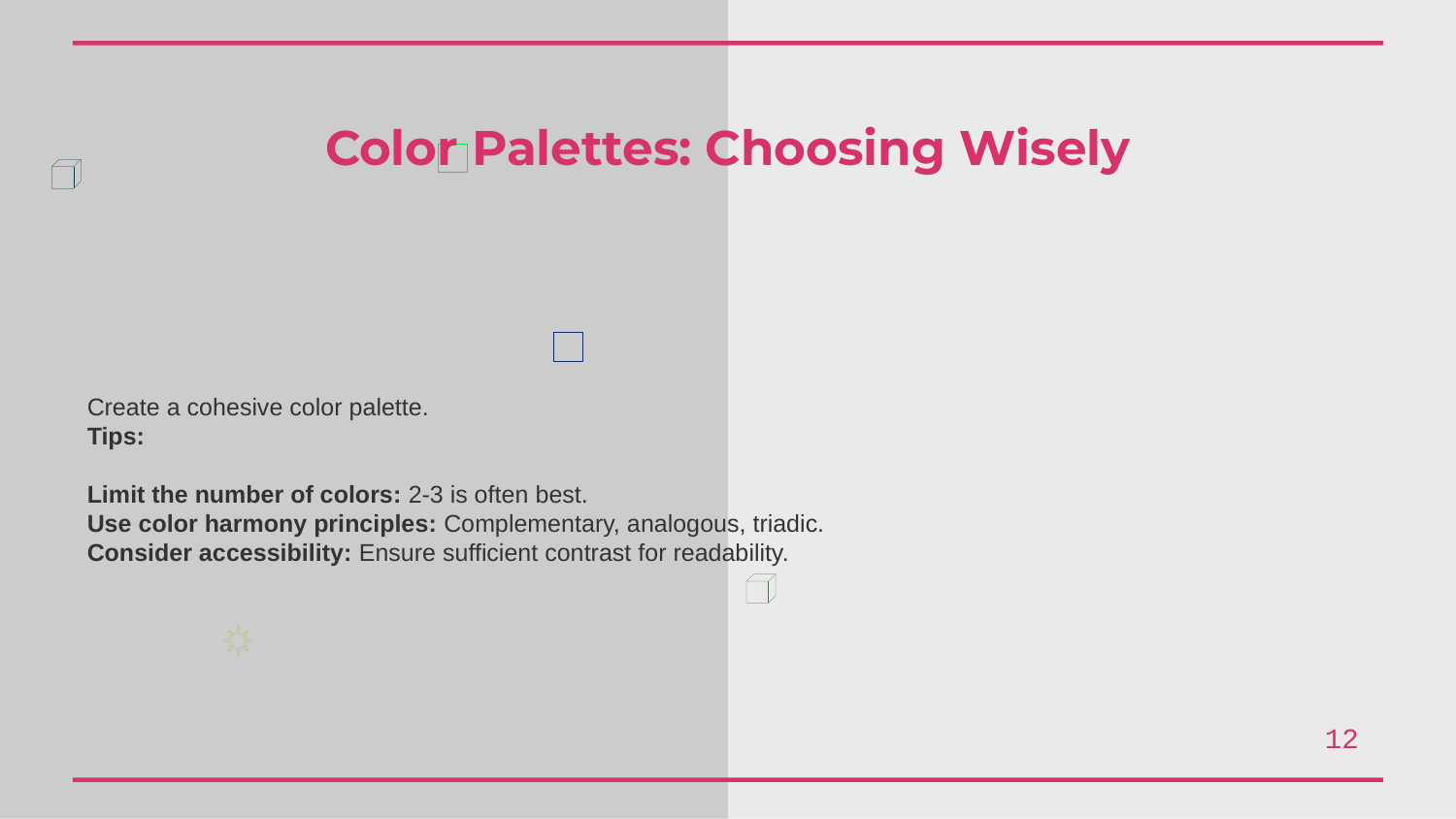

Color Palettes: Choosing Wisely

Create a cohesive color palette.
Tips:

Limit the number of colors: 2-3 is often best.
Use color harmony principles: Complementary, analogous, triadic.
Consider accessibility: Ensure sufficient contrast for readability.

12